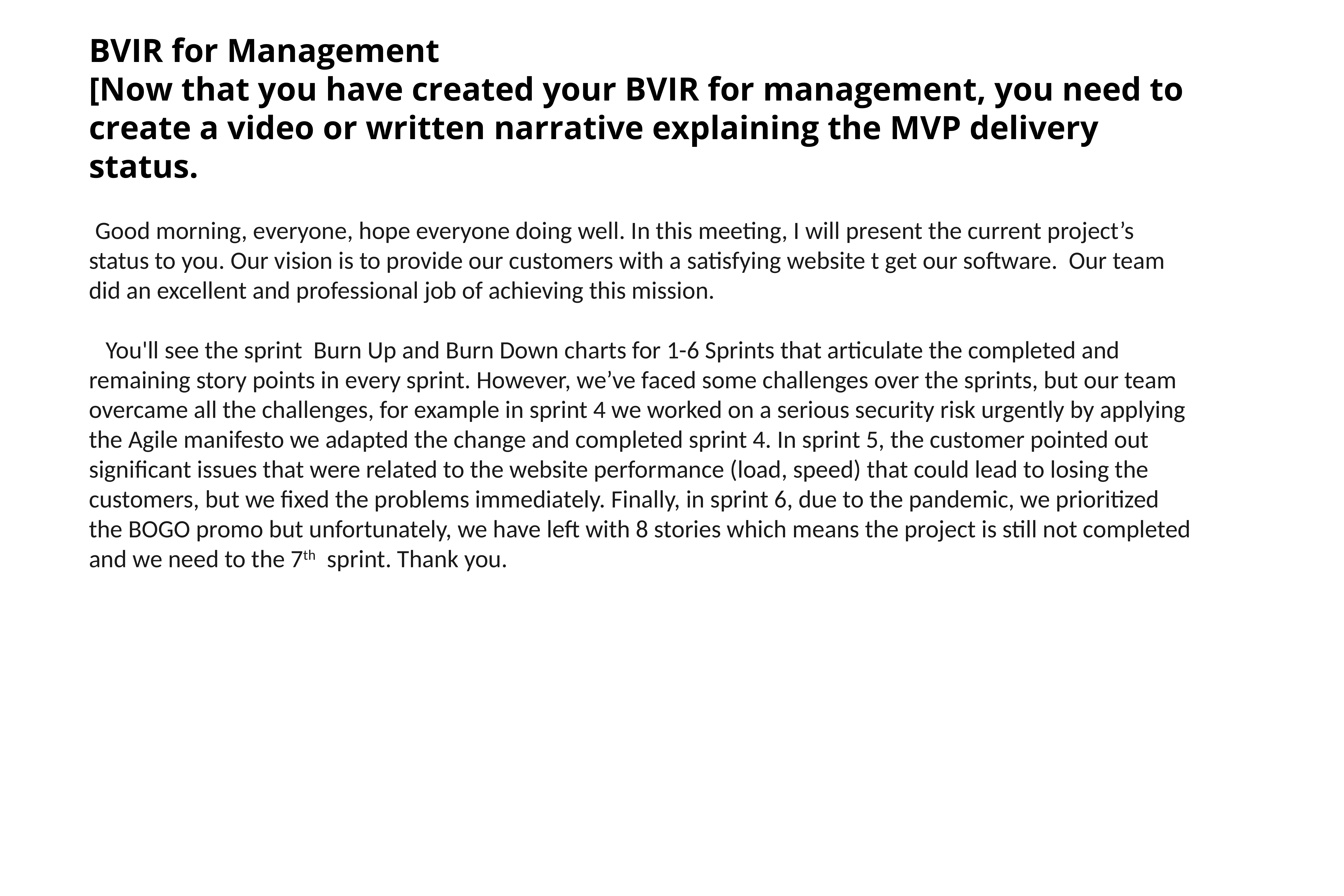

BVIR for Management
[Now that you have created your BVIR for management, you need to create a video or written narrative explaining the MVP delivery status.

 Good morning, everyone, hope everyone doing well. In this meeting, I will present the current project’s status to you. Our vision is to provide our customers with a satisfying website t get our software.  Our team did an excellent and professional job of achieving this mission.
   You'll see the sprint  Burn Up and Burn Down charts for 1-6 Sprints that articulate the completed and remaining story points in every sprint. However, we’ve faced some challenges over the sprints, but our team overcame all the challenges, for example in sprint 4 we worked on a serious security risk urgently by applying the Agile manifesto we adapted the change and completed sprint 4. In sprint 5, the customer pointed out significant issues that were related to the website performance (load, speed) that could lead to losing the customers, but we fixed the problems immediately. Finally, in sprint 6, due to the pandemic, we prioritized the BOGO promo but unfortunately, we have left with 8 stories which means the project is still not completed and we need to the 7th  sprint. Thank you.